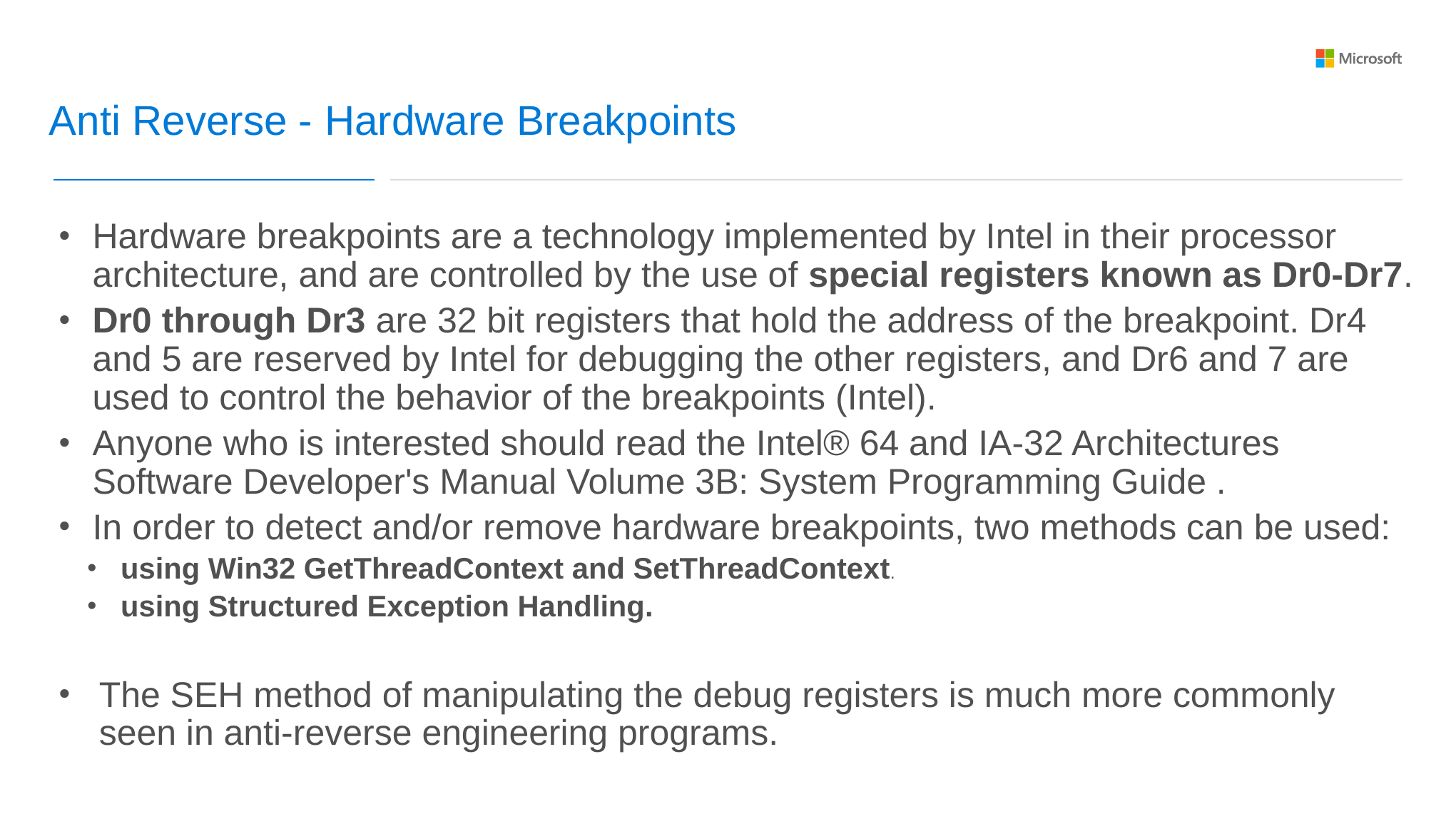

Anti Reverse - Hardware Breakpoints
Hardware breakpoints are a technology implemented by Intel in their processor architecture, and are controlled by the use of special registers known as Dr0-Dr7.
Dr0 through Dr3 are 32 bit registers that hold the address of the breakpoint. Dr4 and 5 are reserved by Intel for debugging the other registers, and Dr6 and 7 are used to control the behavior of the breakpoints (Intel).
Anyone who is interested should read the Intel® 64 and IA-32 Architectures Software Developer's Manual Volume 3B: System Programming Guide .
In order to detect and/or remove hardware breakpoints, two methods can be used:
using Win32 GetThreadContext and SetThreadContext.
using Structured Exception Handling.

The SEH method of manipulating the debug registers is much more commonly seen in anti-reverse engineering programs.